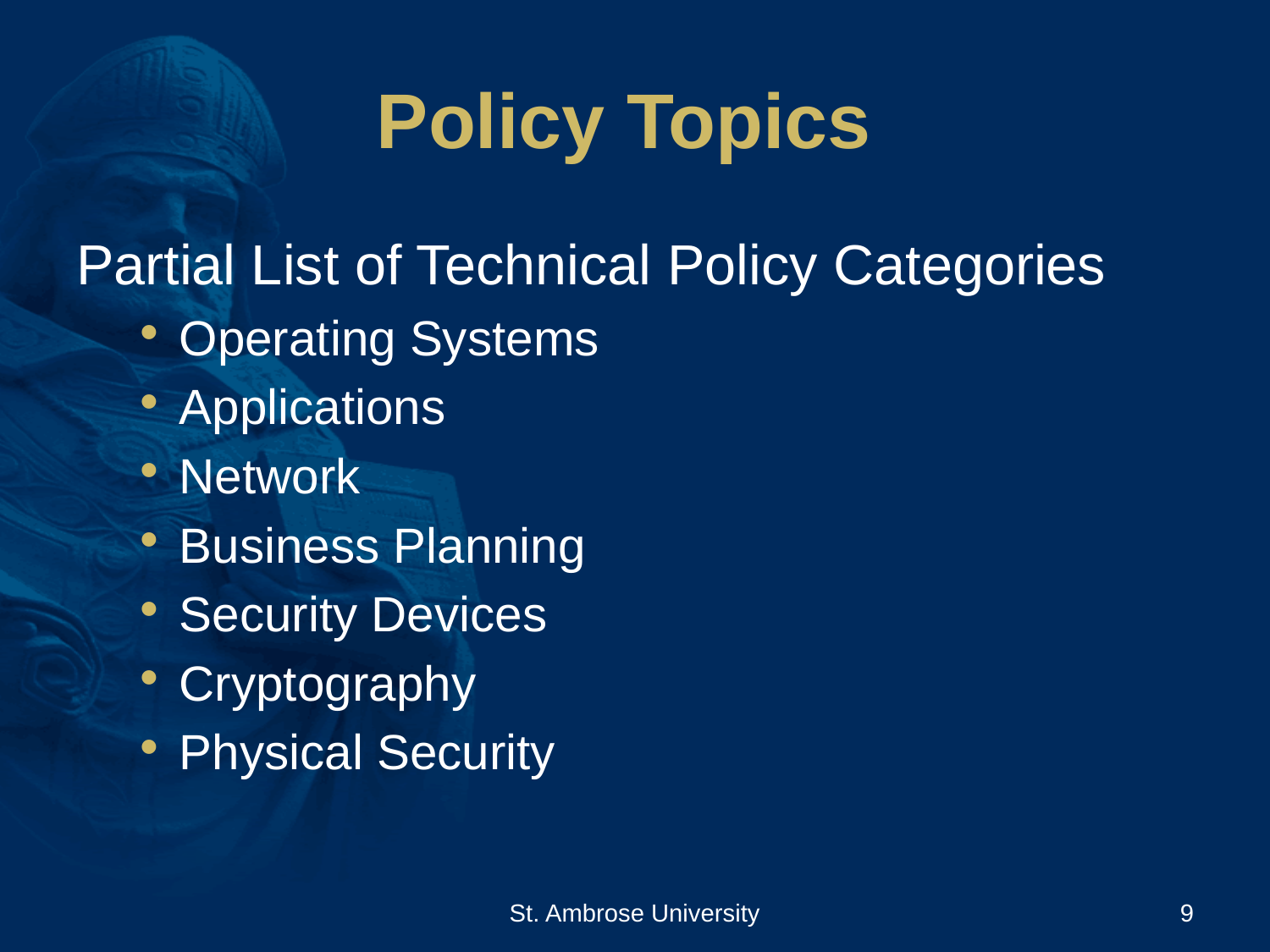

# Policy Topics
Partial List of Technical Policy Categories
Operating Systems
Applications
Network
Business Planning
Security Devices
Cryptography
Physical Security

St. Ambrose University
9